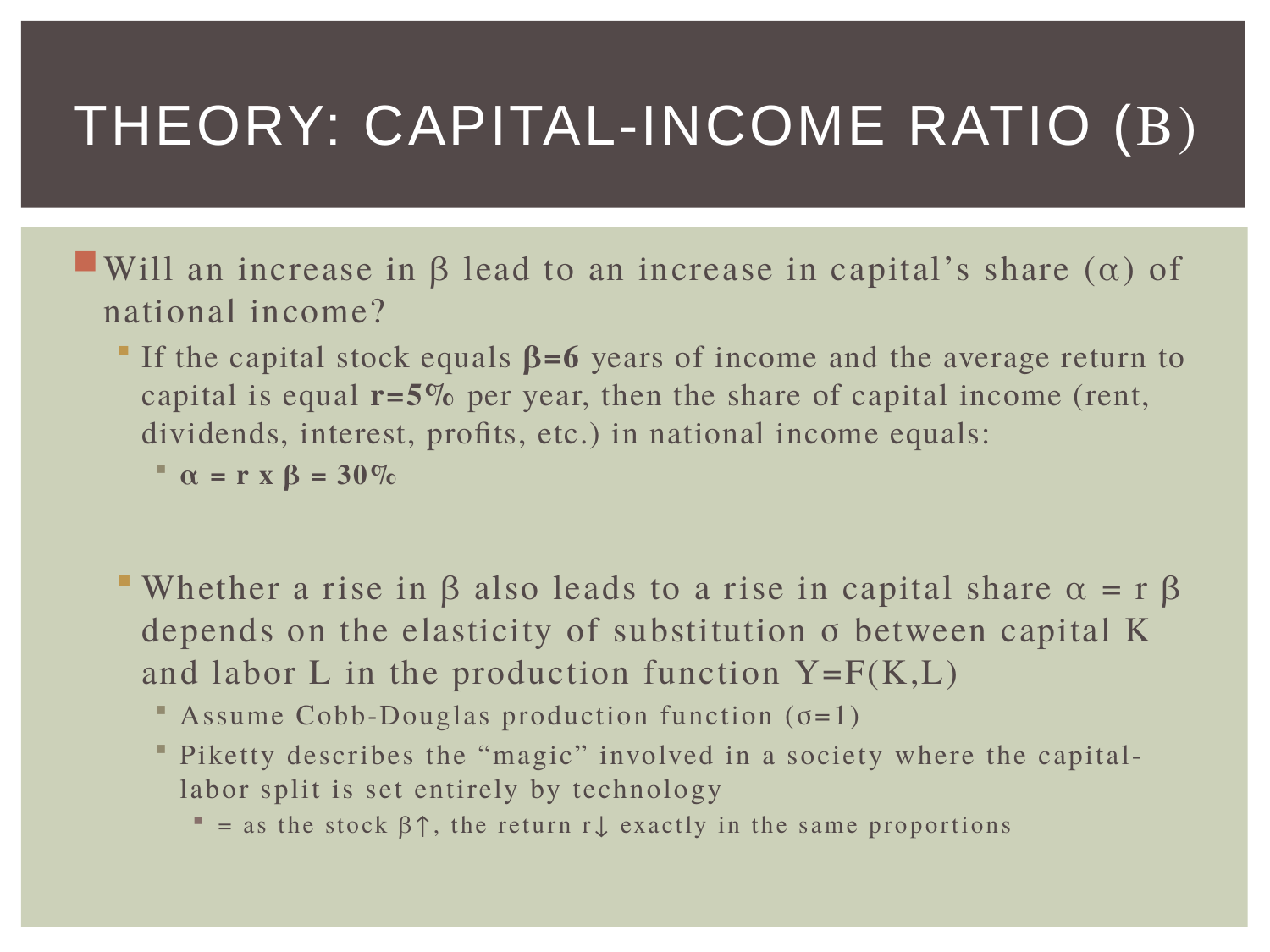

# Theory: CAPITAL-INCOME RATIO (β)
Will an increase in β lead to an increase in capital’s share (α) of national income?
If the capital stock equals β=6 years of income and the average return to capital is equal r=5% per year, then the share of capital income (rent, dividends, interest, profits, etc.) in national income equals:
α = r x β = 30%

Whether a rise in β also leads to a rise in capital share α = r β depends on the elasticity of substitution σ between capital K and labor L in the production function Y=F(K,L)
Assume Cobb-Douglas production function (σ=1)
Piketty describes the “magic” involved in a society where the capital-labor split is set entirely by technology
= as the stock β↑, the return r↓ exactly in the same proportions